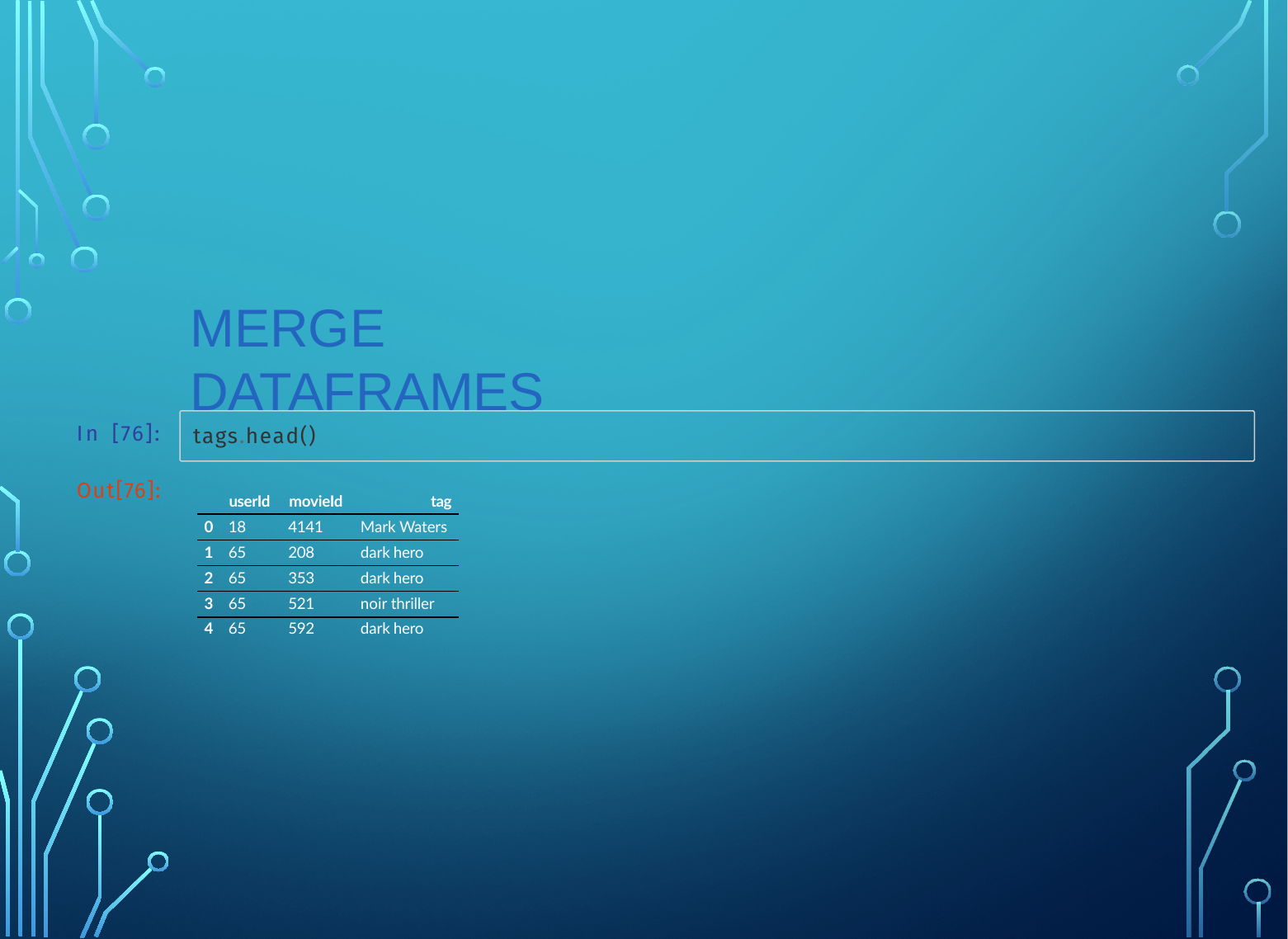

# Merge Dataframes

In [76]:
tags.head()
Out[76]:
| userId | movieId | tag |
| --- | --- | --- |
| 0 18 | 4141 | Mark Waters |
| 1 65 | 208 | dark hero |
| 2 65 | 353 | dark hero |
| 3 65 | 521 | noir thriller |
| 4 65 | 592 | dark hero |